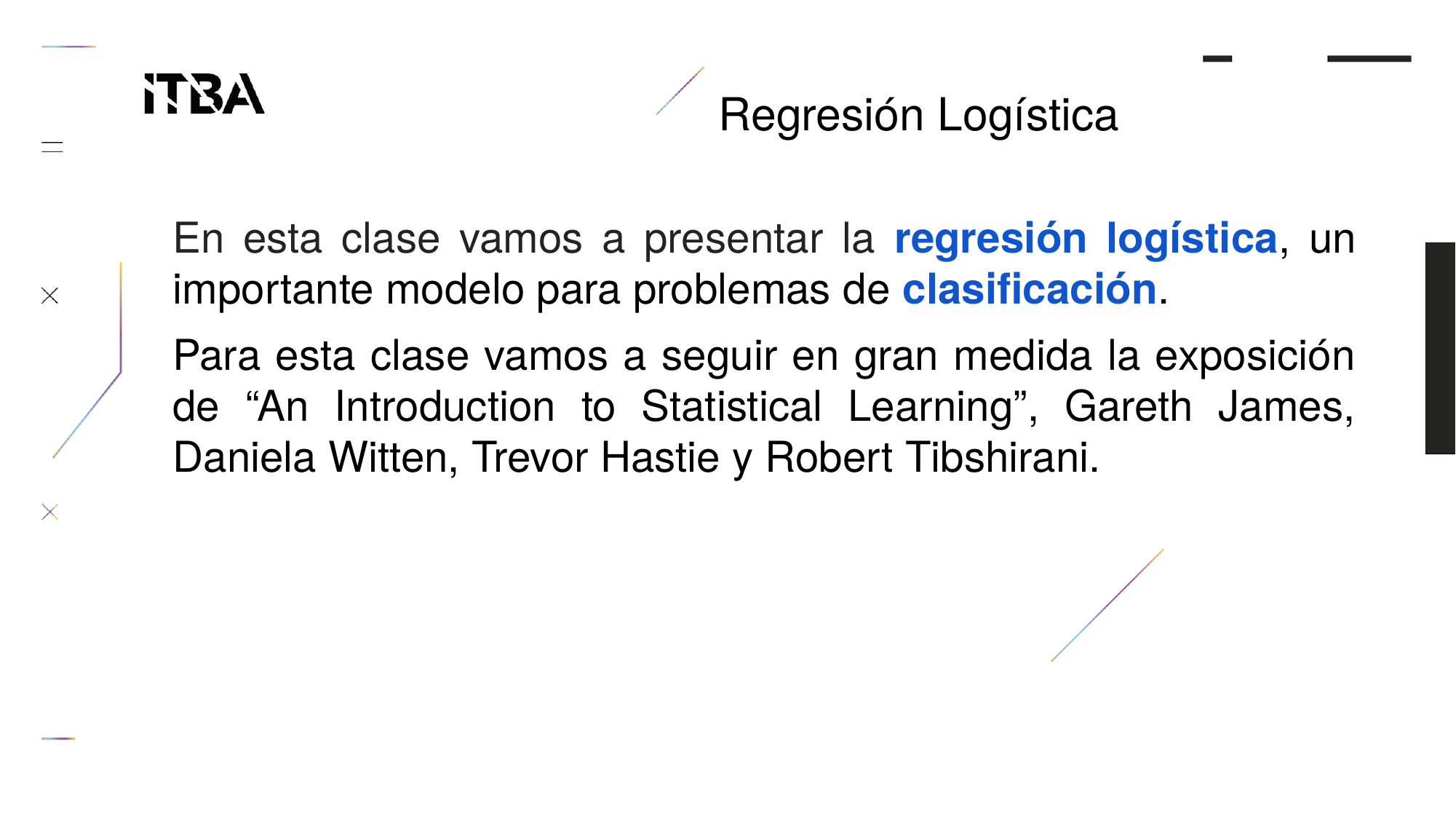

Regresión Logística
En esta clase vamos a presentar la regresión logística, un importante modelo para problemas de clasificación.
Para esta clase vamos a seguir en gran medida la exposición de “An Introduction to Statistical Learning”, Gareth James, Daniela Witten, Trevor Hastie y Robert Tibshirani.